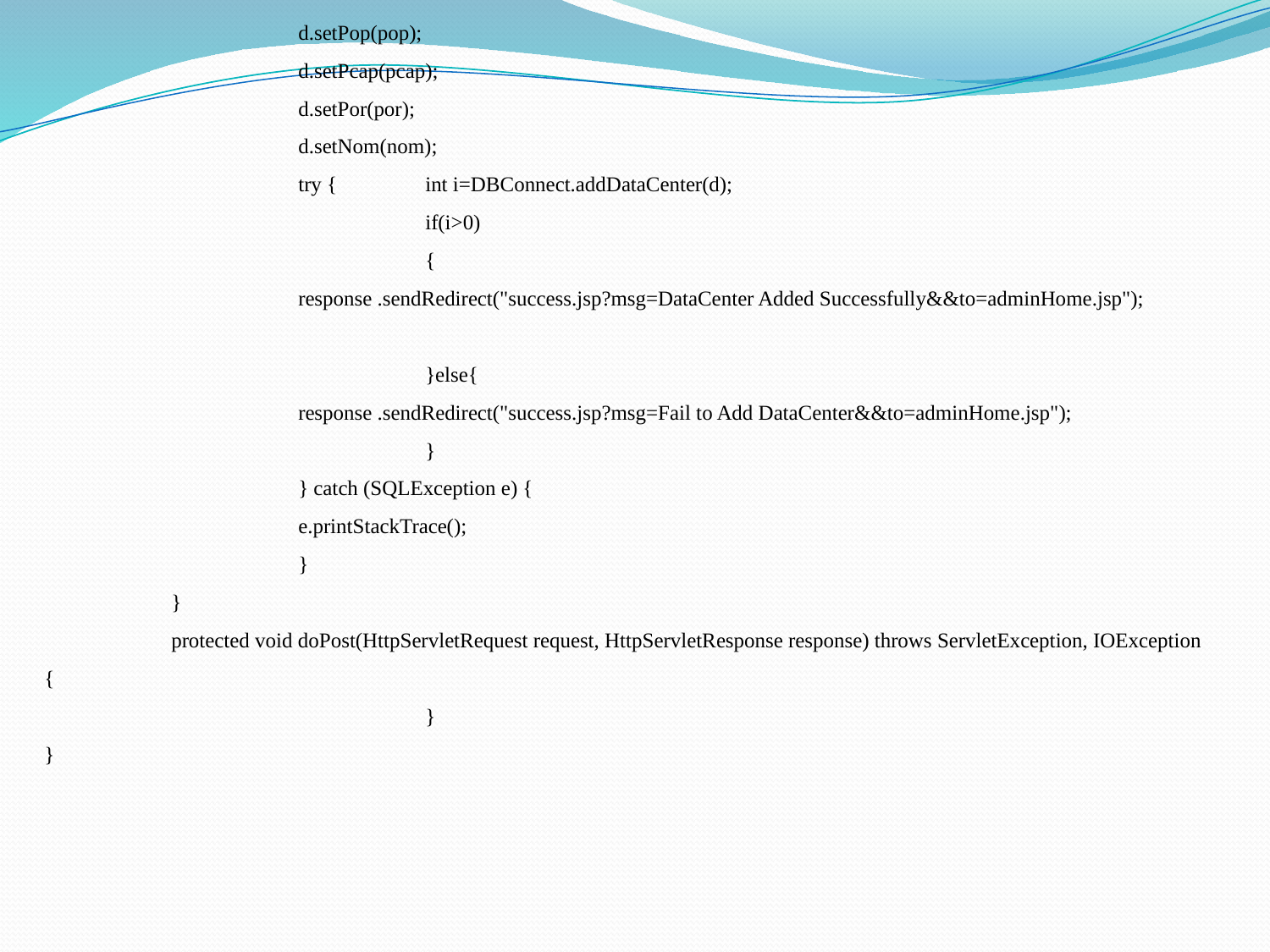

d.setPop(pop);
		d.setPcap(pcap);
		d.setPor(por);
		d.setNom(nom);
		try {	int i=DBConnect.addDataCenter(d);
			if(i>0)
			{
		response .sendRedirect("success.jsp?msg=DataCenter Added Successfully&&to=adminHome.jsp");

			}else{
		response .sendRedirect("success.jsp?msg=Fail to Add DataCenter&&to=adminHome.jsp");
			}
		} catch (SQLException e) {
		e.printStackTrace();
		}
	}
	protected void doPost(HttpServletRequest request, HttpServletResponse response) throws ServletException, IOException {
			}
}